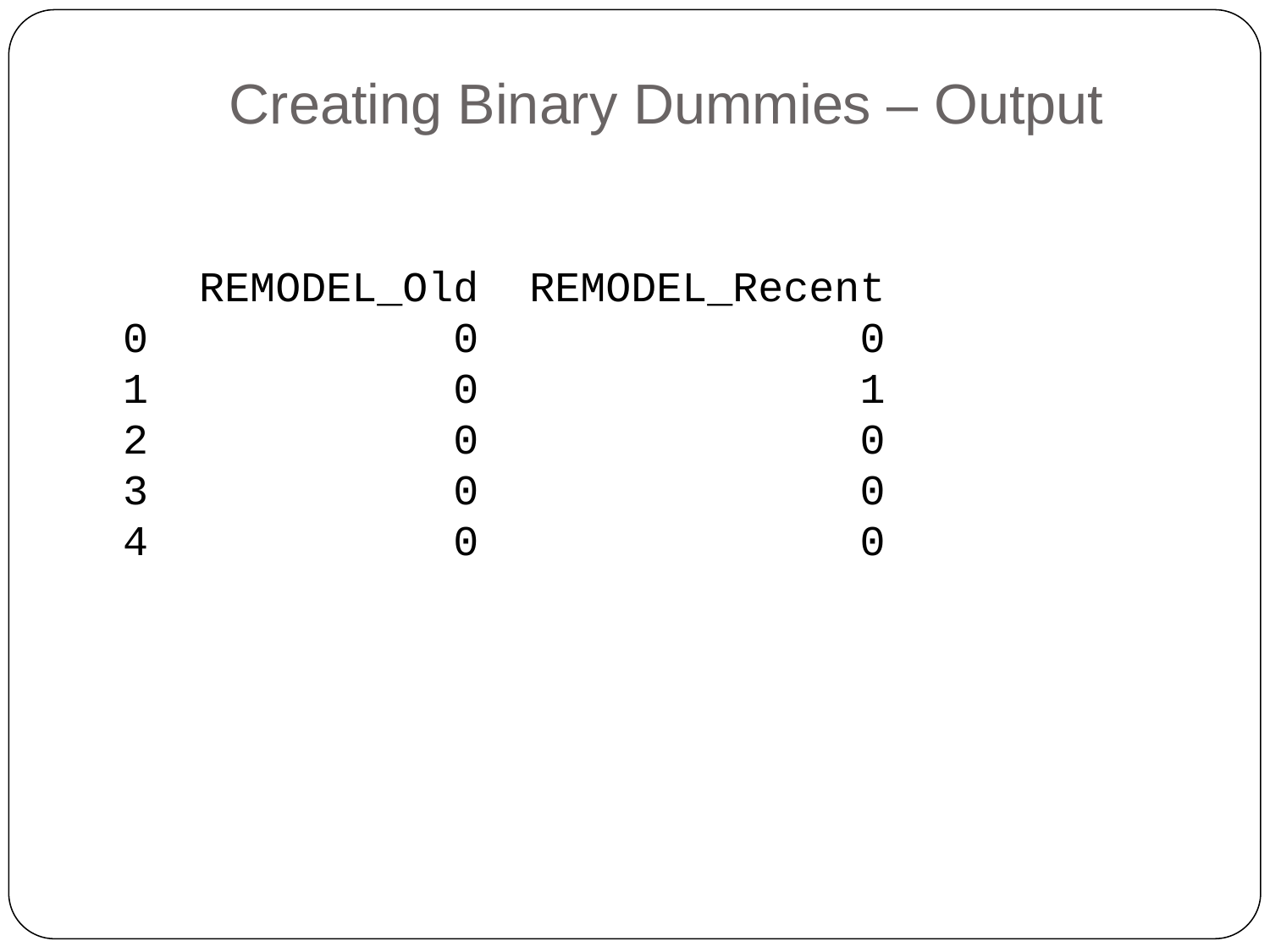

# Creating Binary Dummies – Output
   REMODEL_Old  REMODEL_Recent
0            0               0
1            0               1
2            0               0
3            0               0
4            0               0